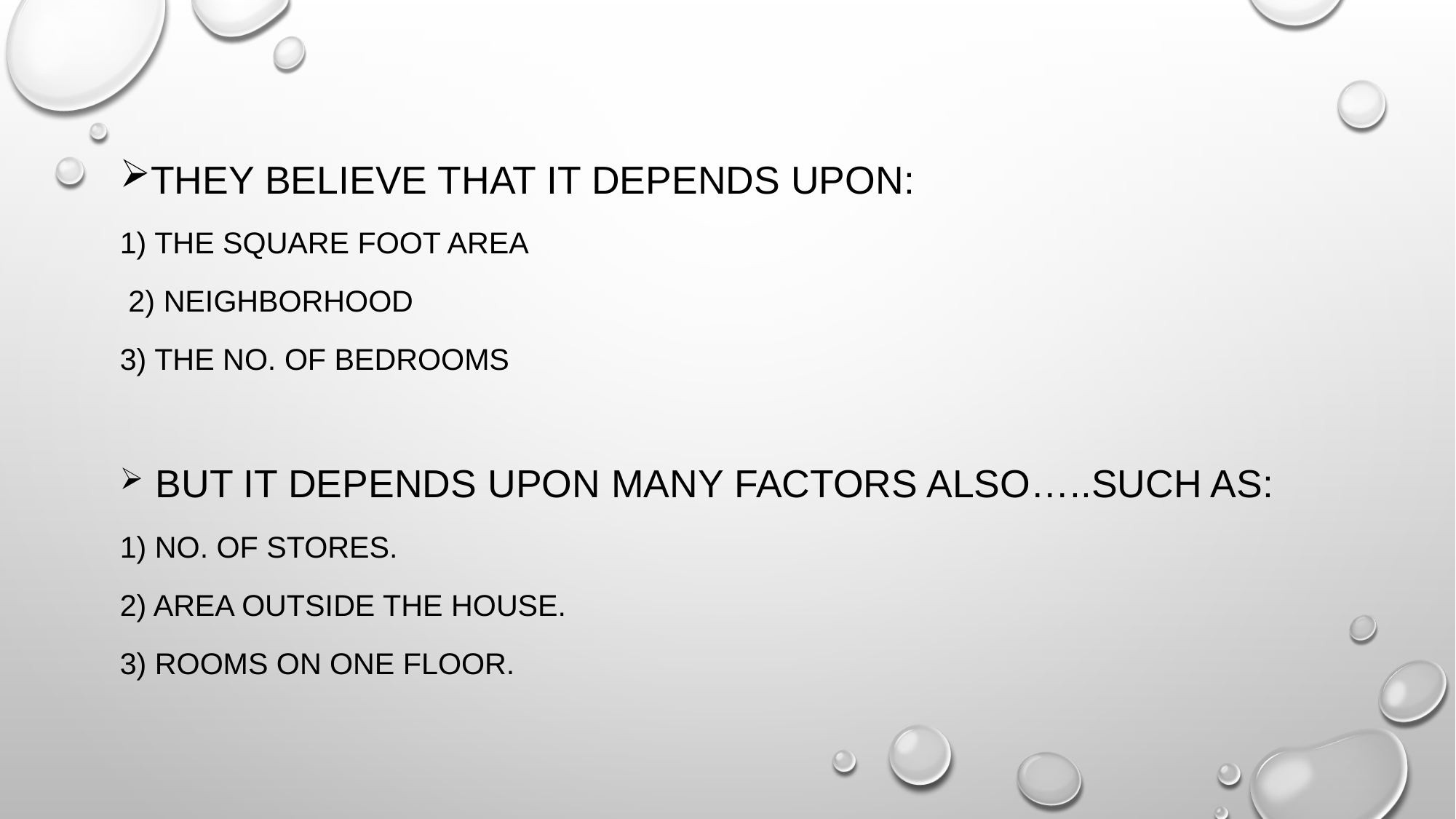

They believe that it depends upon:
1) The square foot area
 2) Neighborhood
3) The no. of bedrooms

 But it depends upon many factors also…..Such as:
1) No. of stores.
2) Area outside the house.
3) Rooms on one floor.